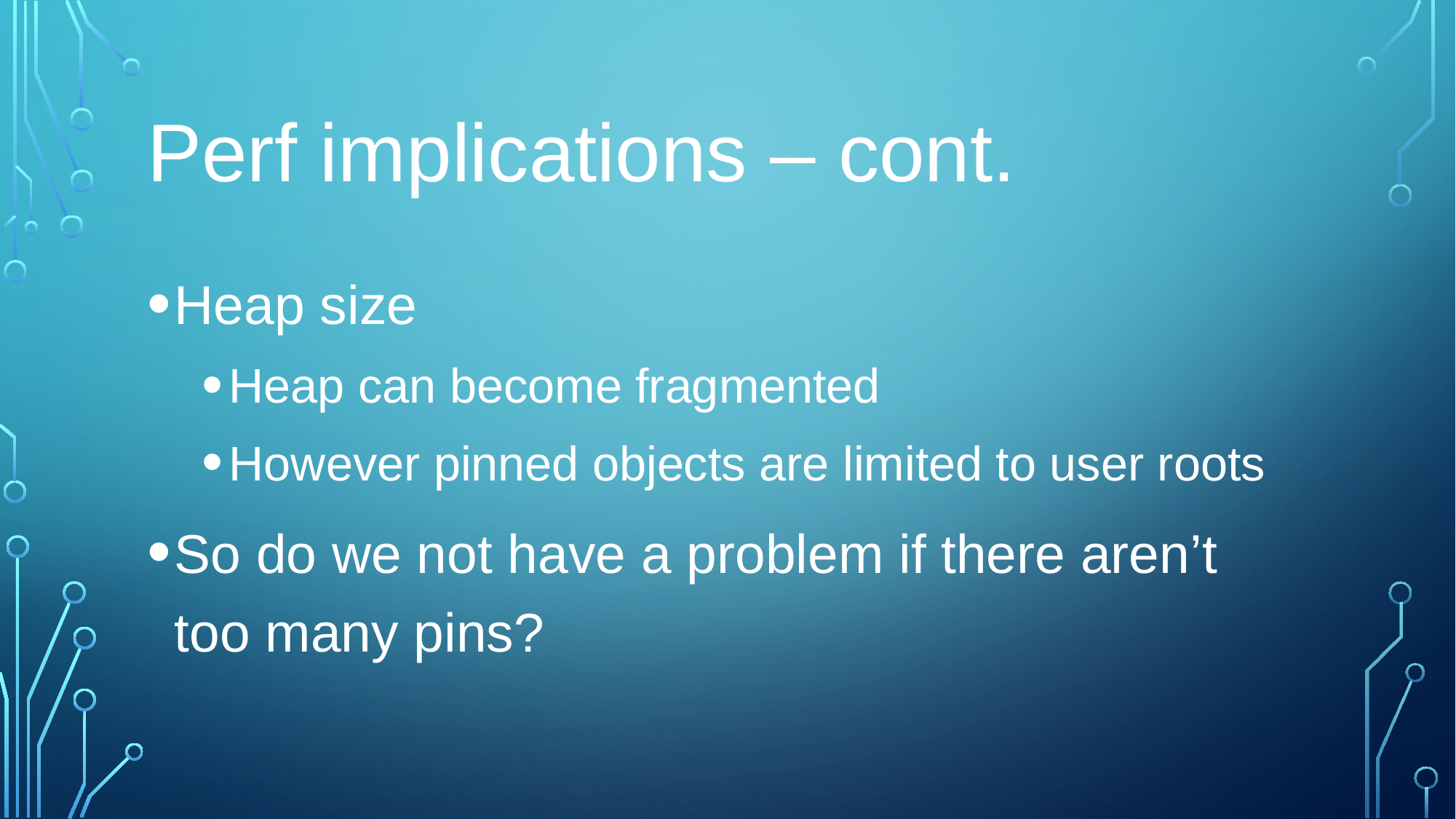

# Perf implications – cont.
Heap size
Heap can become fragmented
However pinned objects are limited to user roots
So do we not have a problem if there aren’t too many pins?